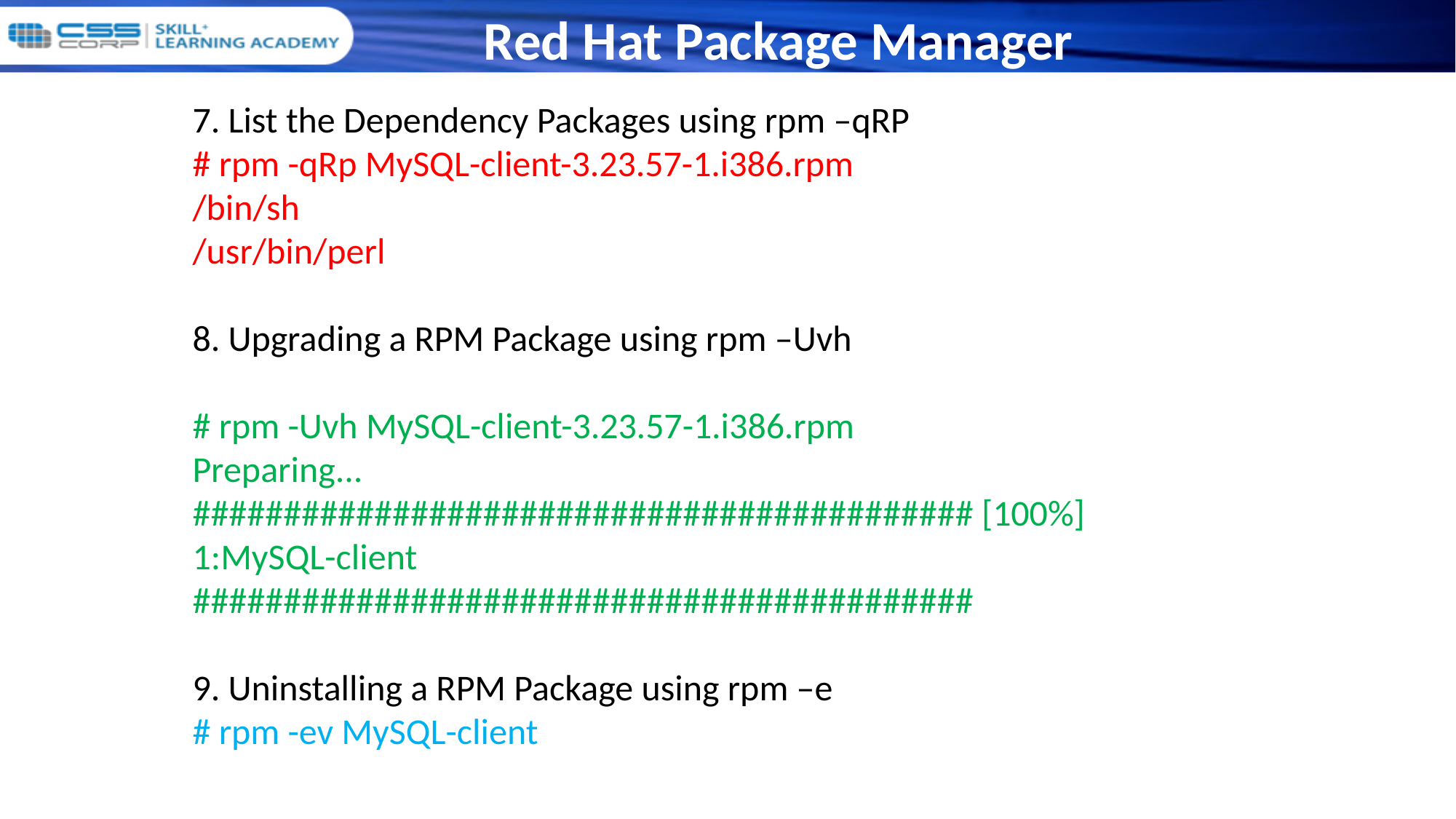

# Red Hat Package Manager

7. List the Dependency Packages using rpm –qRP
# rpm -qRp MySQL-client-3.23.57-1.i386.rpm
/bin/sh
/usr/bin/perl

8. Upgrading a RPM Package using rpm –Uvh

# rpm -Uvh MySQL-client-3.23.57-1.i386.rpm
Preparing...
########################################### [100%]
1:MySQL-client          ###########################################

9. Uninstalling a RPM Package using rpm –e
# rpm -ev MySQL-client